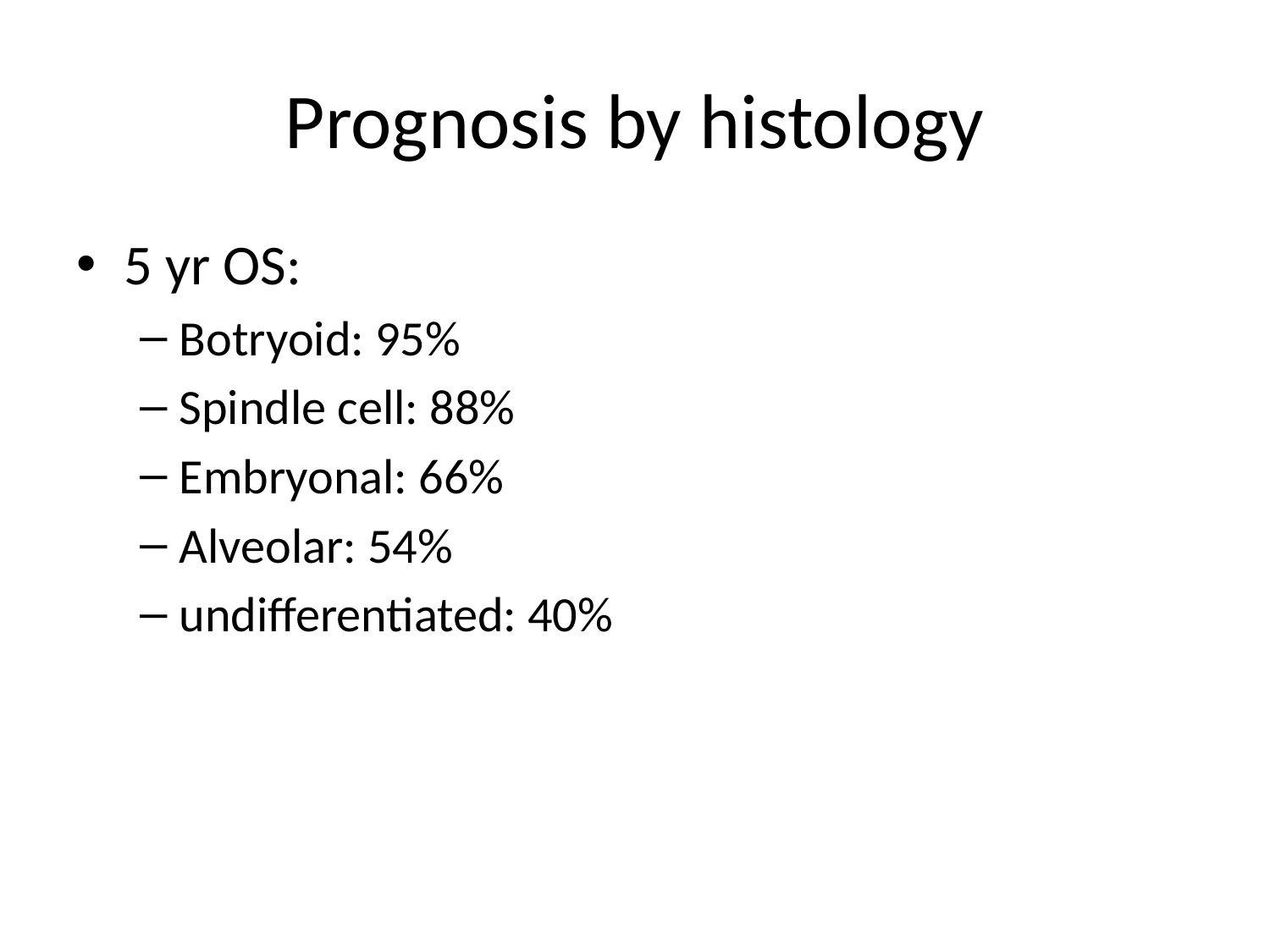

# Prognosis by histology
5 yr OS:
Botryoid: 95%
Spindle cell: 88%
Embryonal: 66%
Alveolar: 54%
undifferentiated: 40%